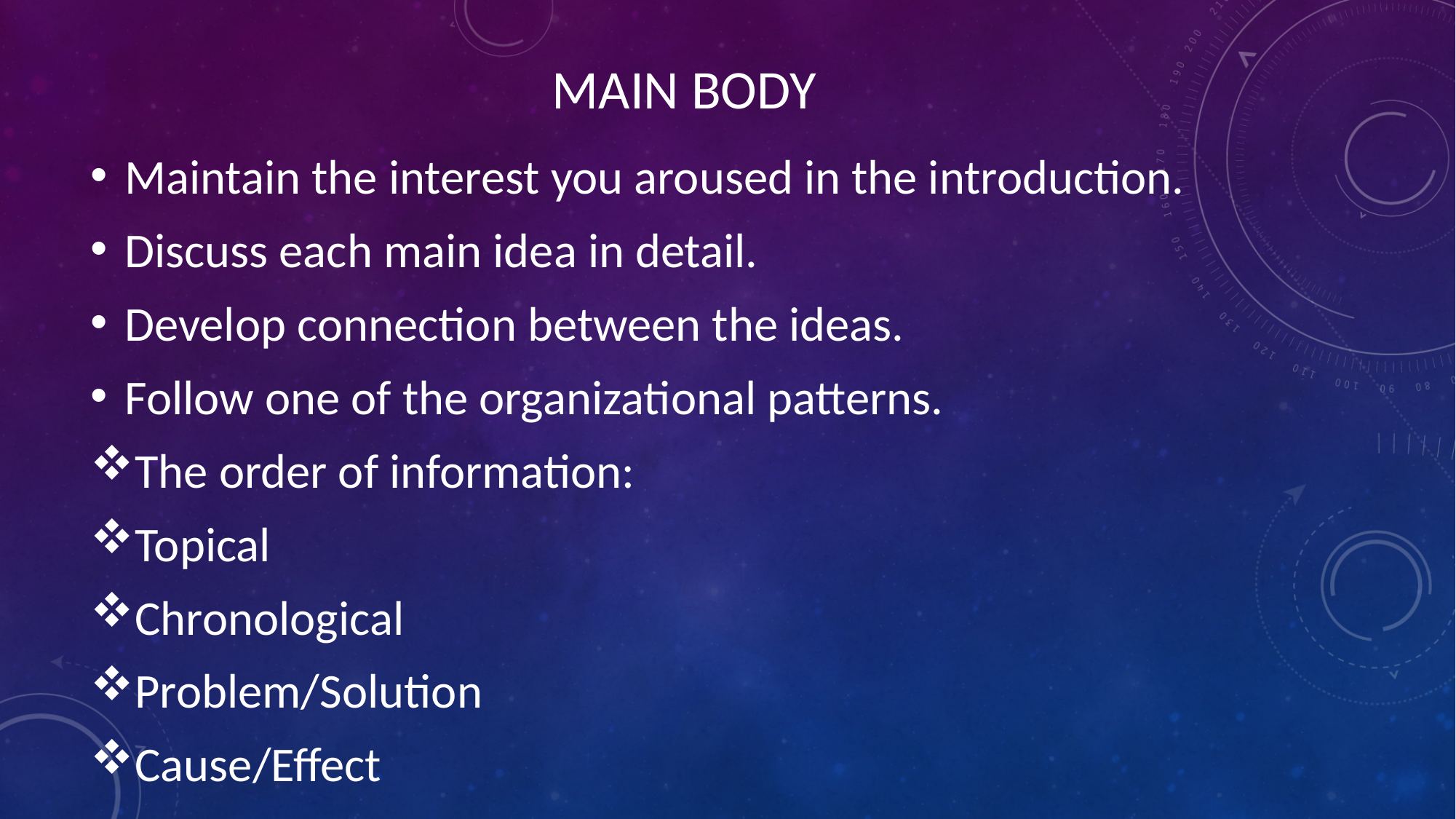

# MAIN BODY
Maintain the interest you aroused in the introduction.
Discuss each main idea in detail.
Develop connection between the ideas.
Follow one of the organizational patterns.
The order of information:
Topical
Chronological
Problem/Solution
Cause/Effect